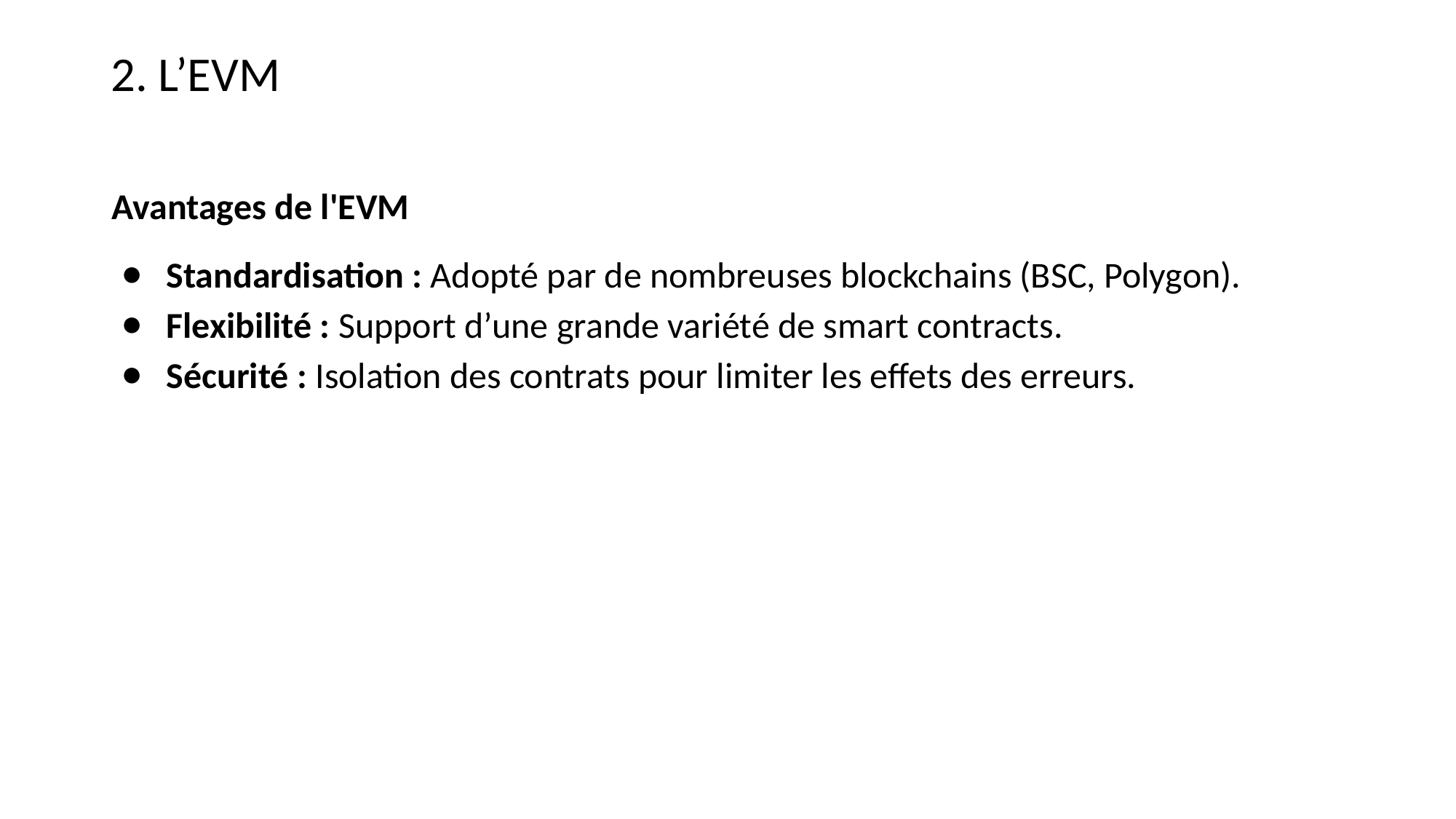

2. L’EVM
Avantages de l'EVM
Standardisation : Adopté par de nombreuses blockchains (BSC, Polygon).
Flexibilité : Support d’une grande variété de smart contracts.
Sécurité : Isolation des contrats pour limiter les effets des erreurs.